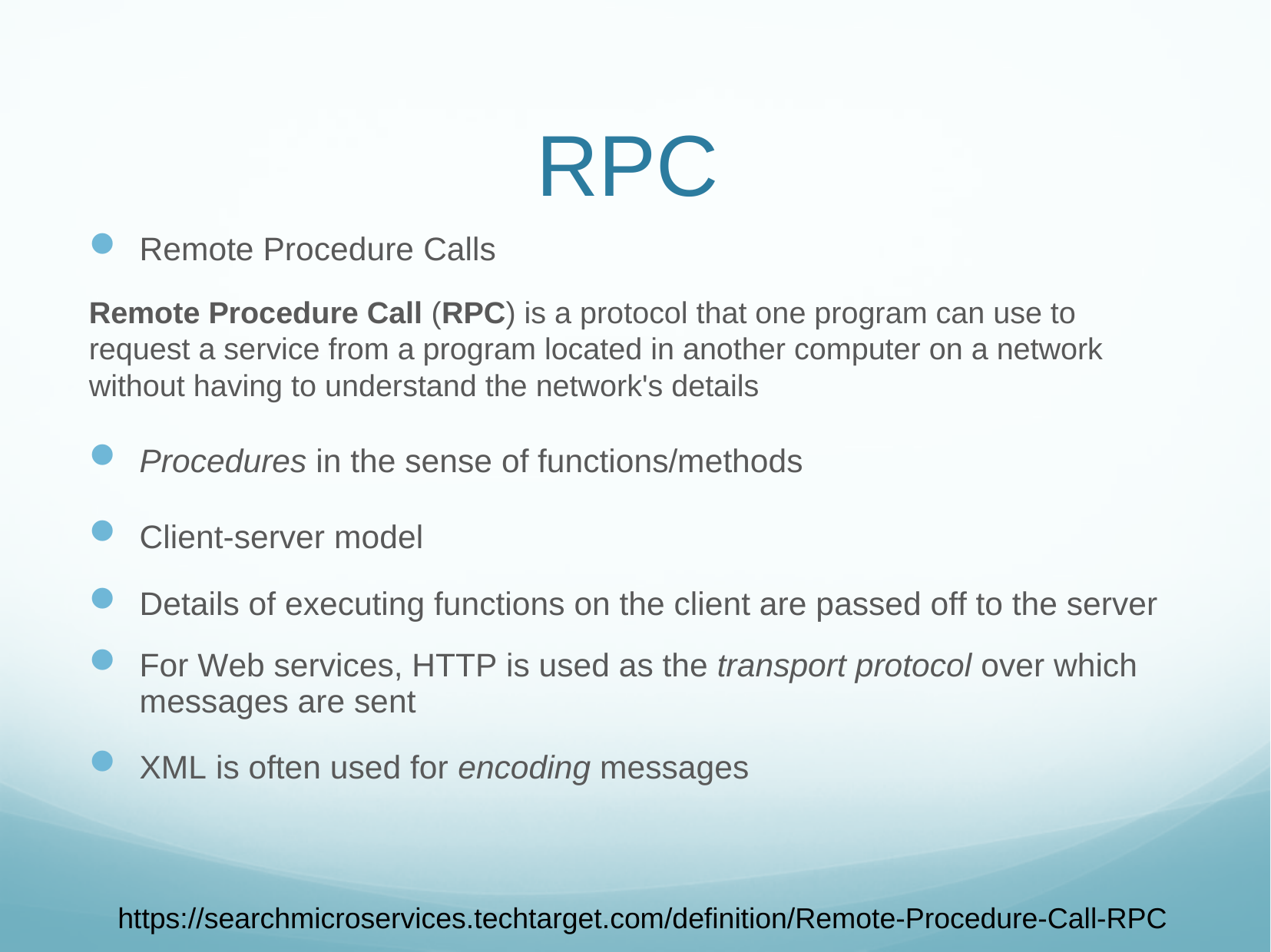

# RPC
Remote Procedure Calls
Remote Procedure Call (RPC) is a protocol that one program can use to request a service from a program located in another computer on a network without having to understand the network's details
Procedures in the sense of functions/methods
Client-server model
Details of executing functions on the client are passed off to the server
For Web services, HTTP is used as the transport protocol over which messages are sent
XML is often used for encoding messages
https://searchmicroservices.techtarget.com/definition/Remote-Procedure-Call-RPC